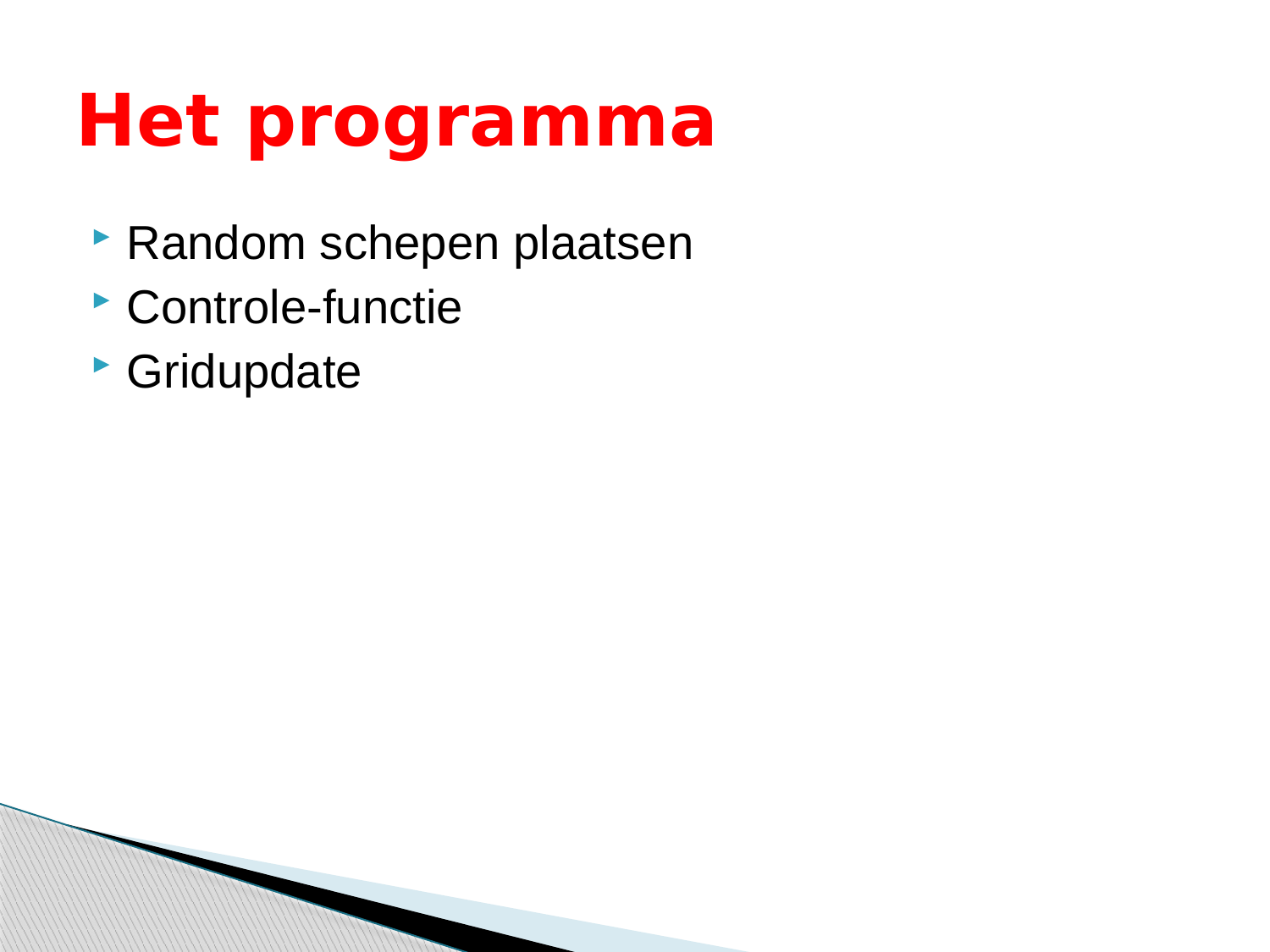

# Het programma
Random schepen plaatsen
Controle-functie
Gridupdate